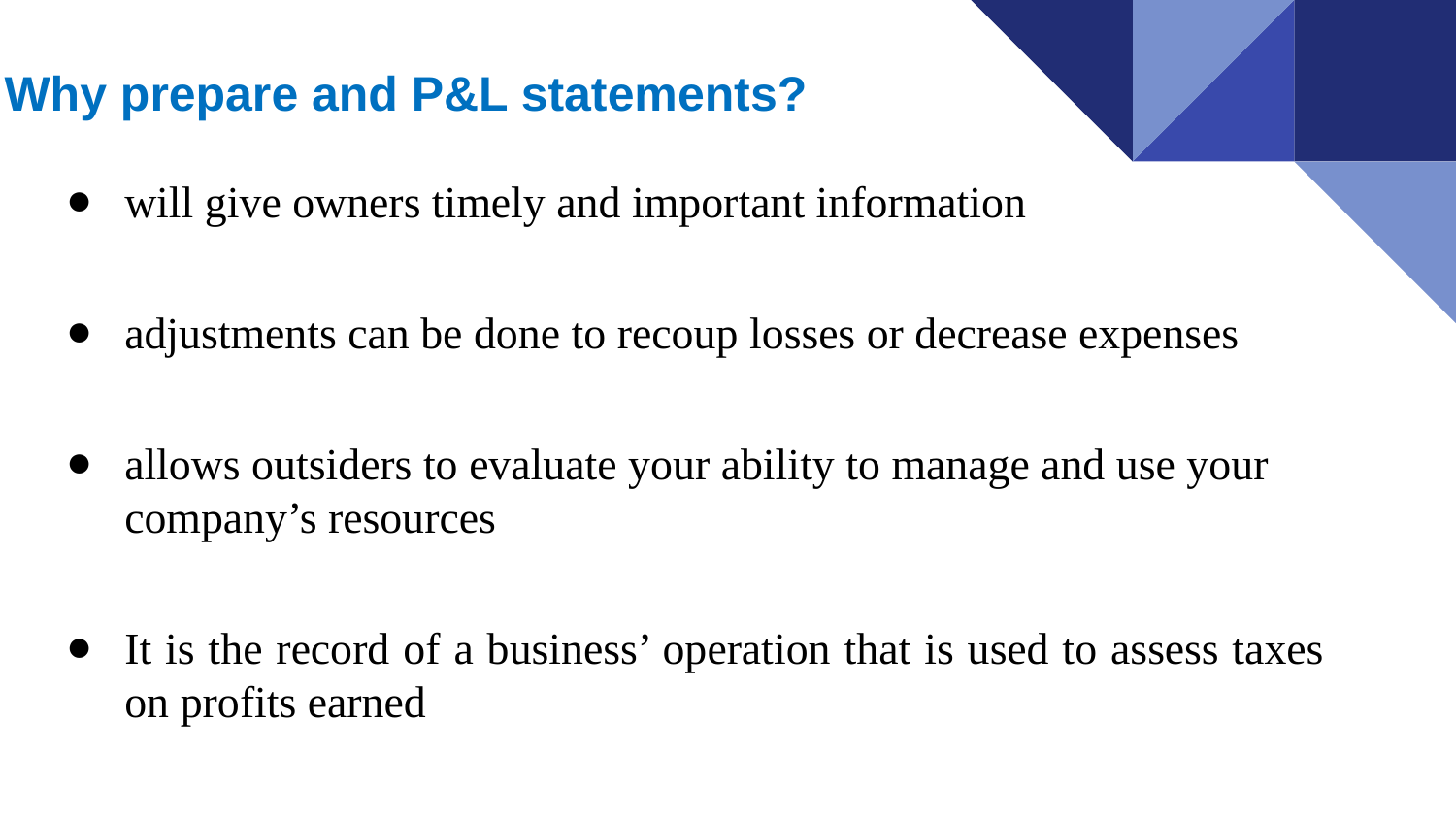

# Why prepare and P&L statements?
will give owners timely and important information

adjustments can be done to recoup losses or decrease expenses

allows outsiders to evaluate your ability to manage and use your company’s resources

It is the record of a business’ operation that is used to assess taxes on profits earned